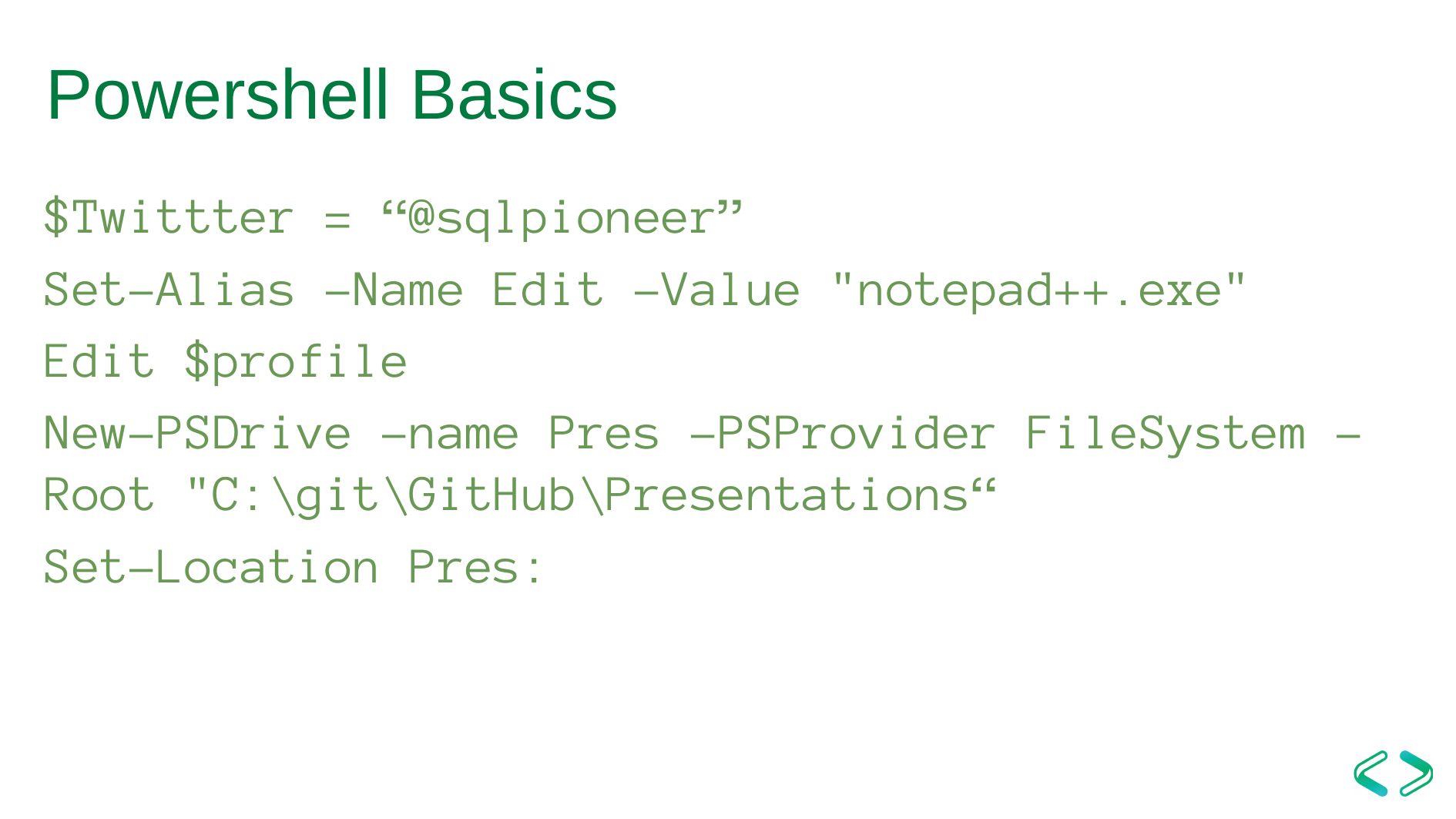

# Powershell Basics
$Twittter = “@sqlpioneer”
Set-Alias -Name Edit -Value "notepad++.exe"
Edit $profile
New-PSDrive -name Pres -PSProvider FileSystem -Root "C:\git\GitHub\Presentations“
Set-Location Pres: